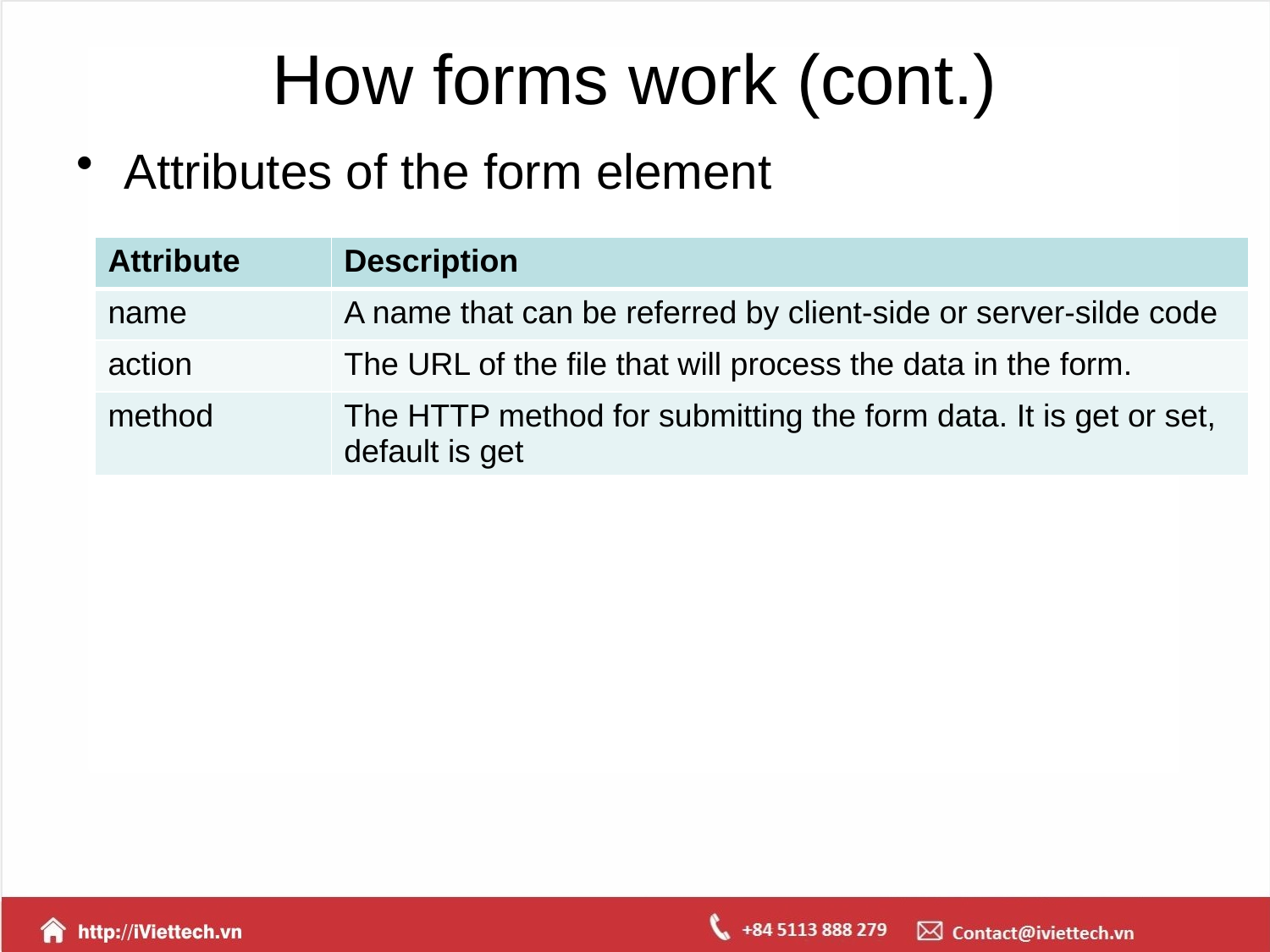

# How forms work (cont.)
Attributes of the form element

| Attribute | Description |
| --- | --- |
| name | A name that can be referred by client-side or server-silde code |
| action | The URL of the file that will process the data in the form. |
| method | The HTTP method for submitting the form data. It is get or set, default is get |